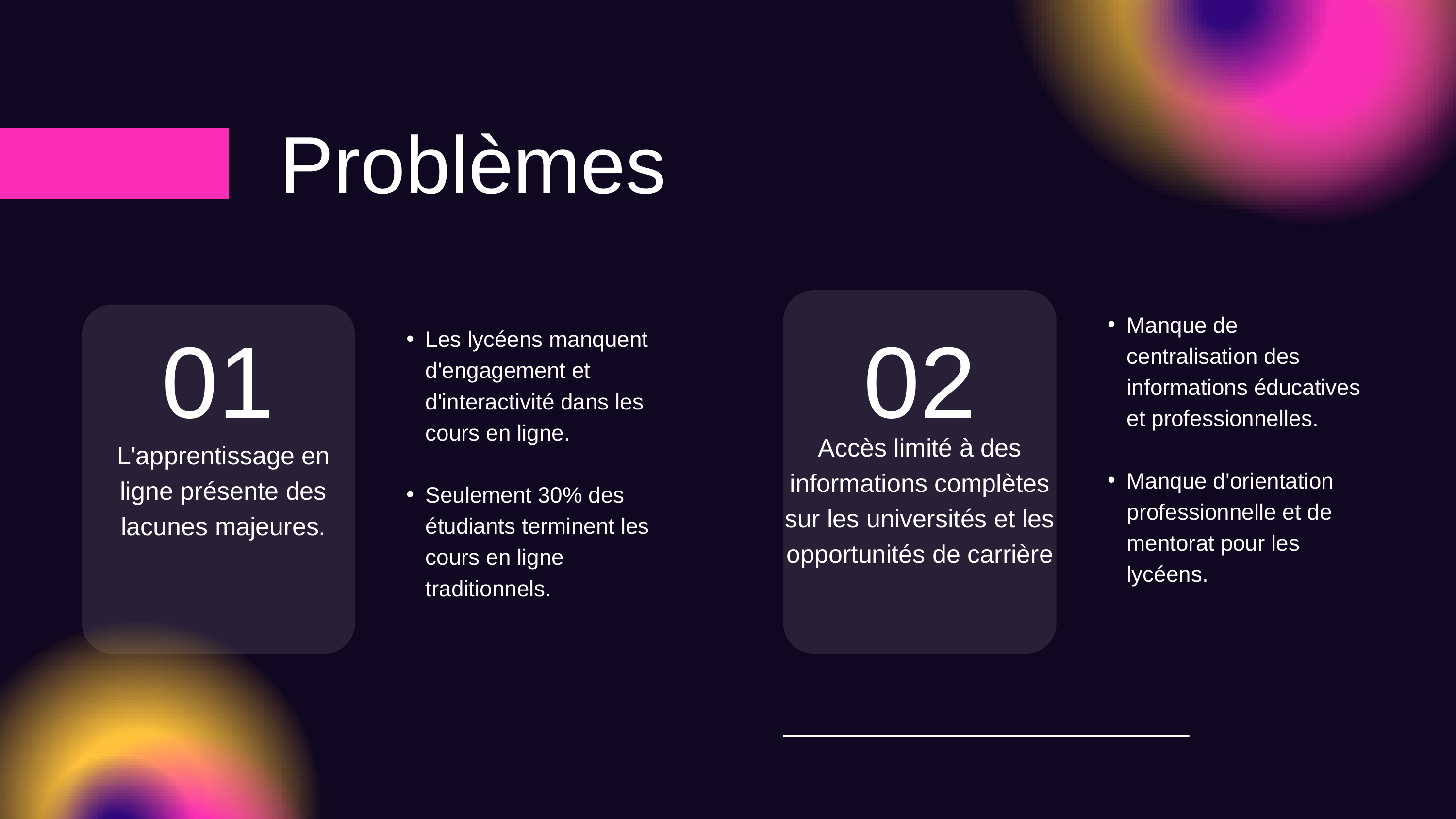

Problèmes

01
02

Manque de centralisation des informations éducatives et professionnelles.

Manque d'orientation professionnelle et de mentorat pour les lycéens.
Les lycéens manquent d'engagement et d'interactivité dans les cours en ligne.

Seulement 30% des étudiants terminent les cours en ligne traditionnels.
Accès limité à des informations complètes sur les universités et les opportunités de carrière
L'apprentissage en ligne présente des lacunes majeures.